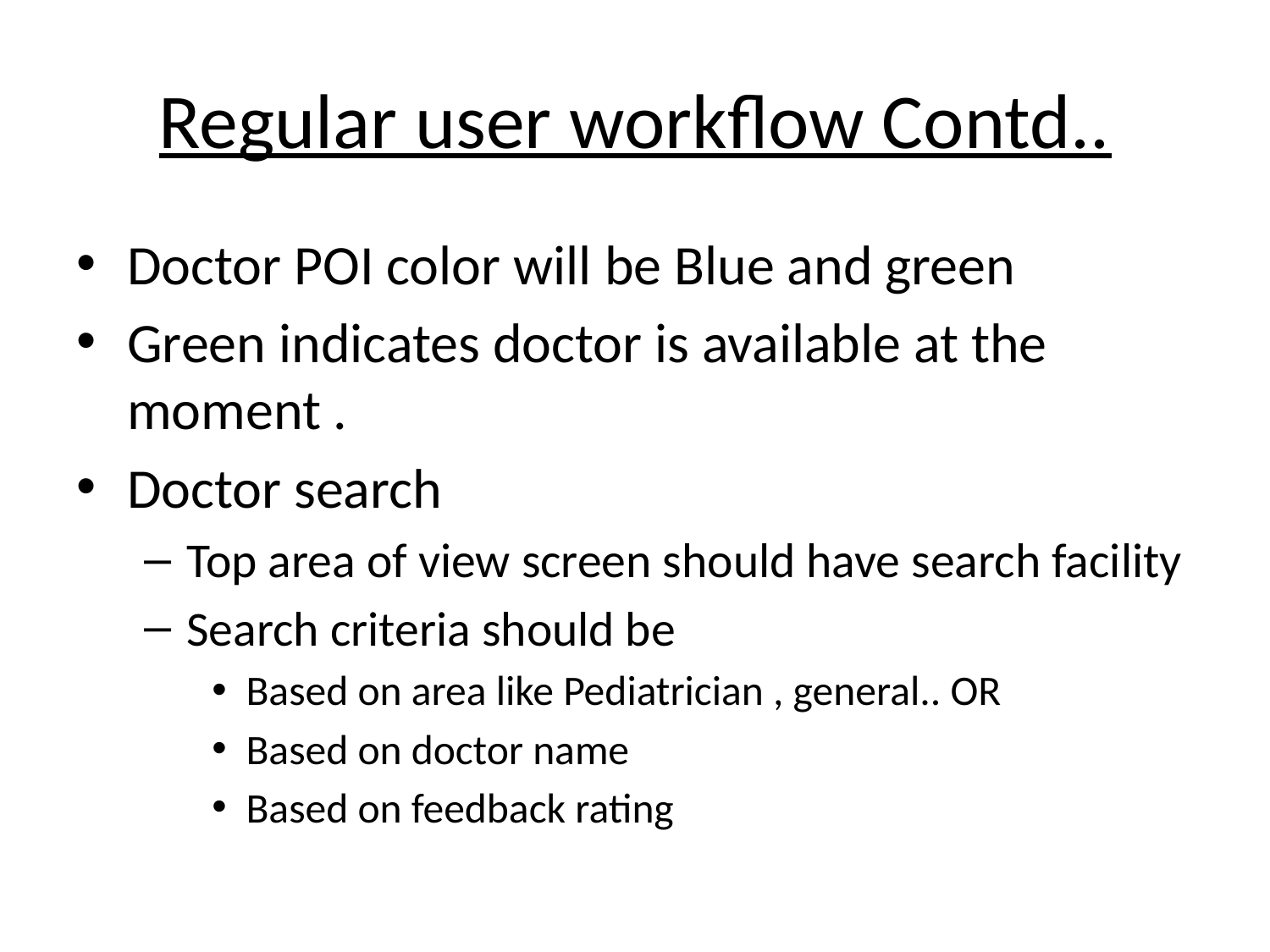

# Regular user workflow Contd..
Doctor POI color will be Blue and green
Green indicates doctor is available at the moment .
Doctor search
Top area of view screen should have search facility
Search criteria should be
Based on area like Pediatrician , general.. OR
Based on doctor name
Based on feedback rating